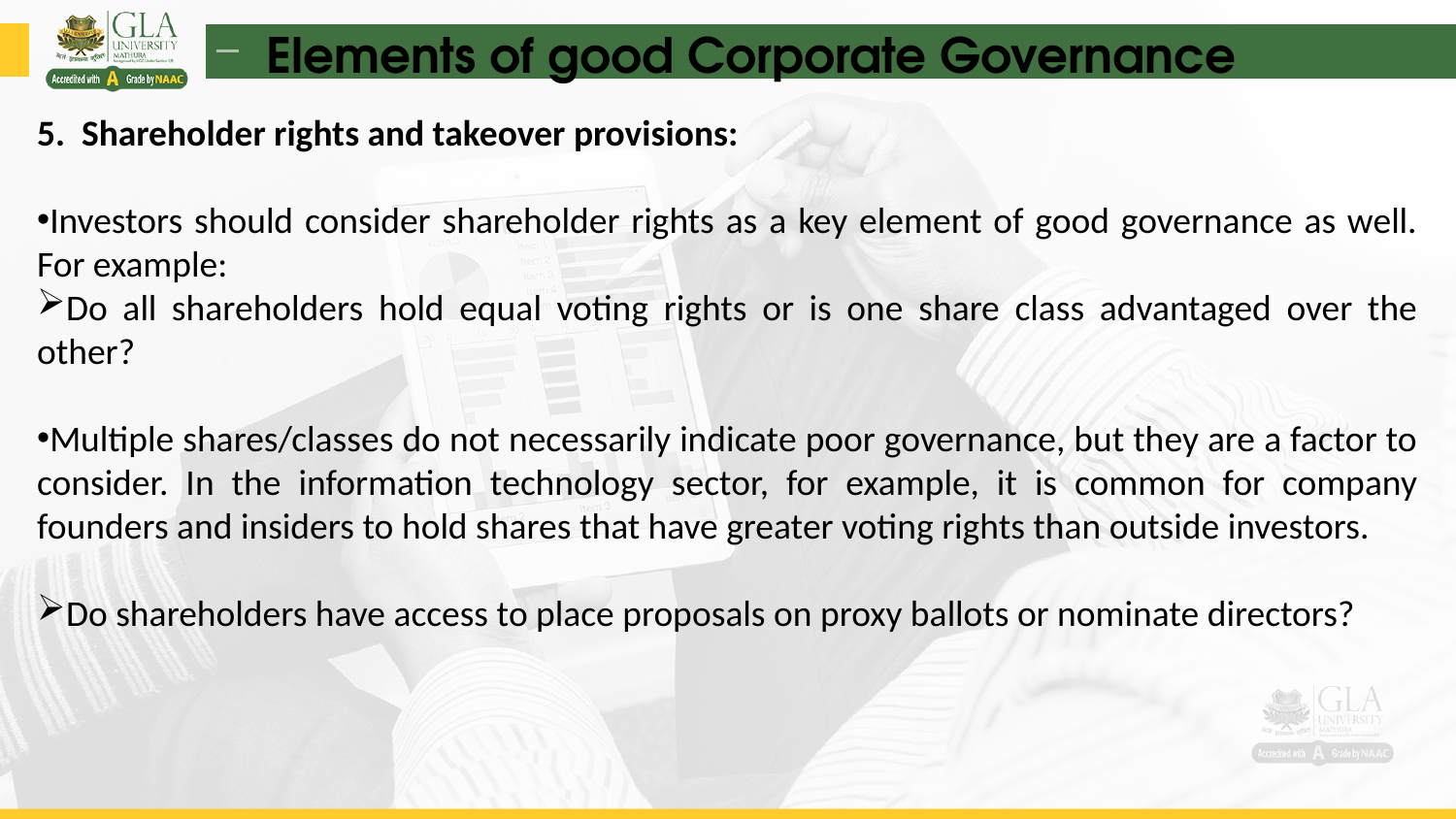

Elements of good Corporate Governance
5.  Shareholder rights and takeover provisions:

Investors should consider shareholder rights as a key element of good governance as well.
For example:
Do all shareholders hold equal voting rights or is one share class advantaged over the other?

Multiple shares/classes do not necessarily indicate poor governance, but they are a factor to consider. In the information technology sector, for example, it is common for company founders and insiders to hold shares that have greater voting rights than outside investors.

Do shareholders have access to place proposals on proxy ballots or nominate directors?